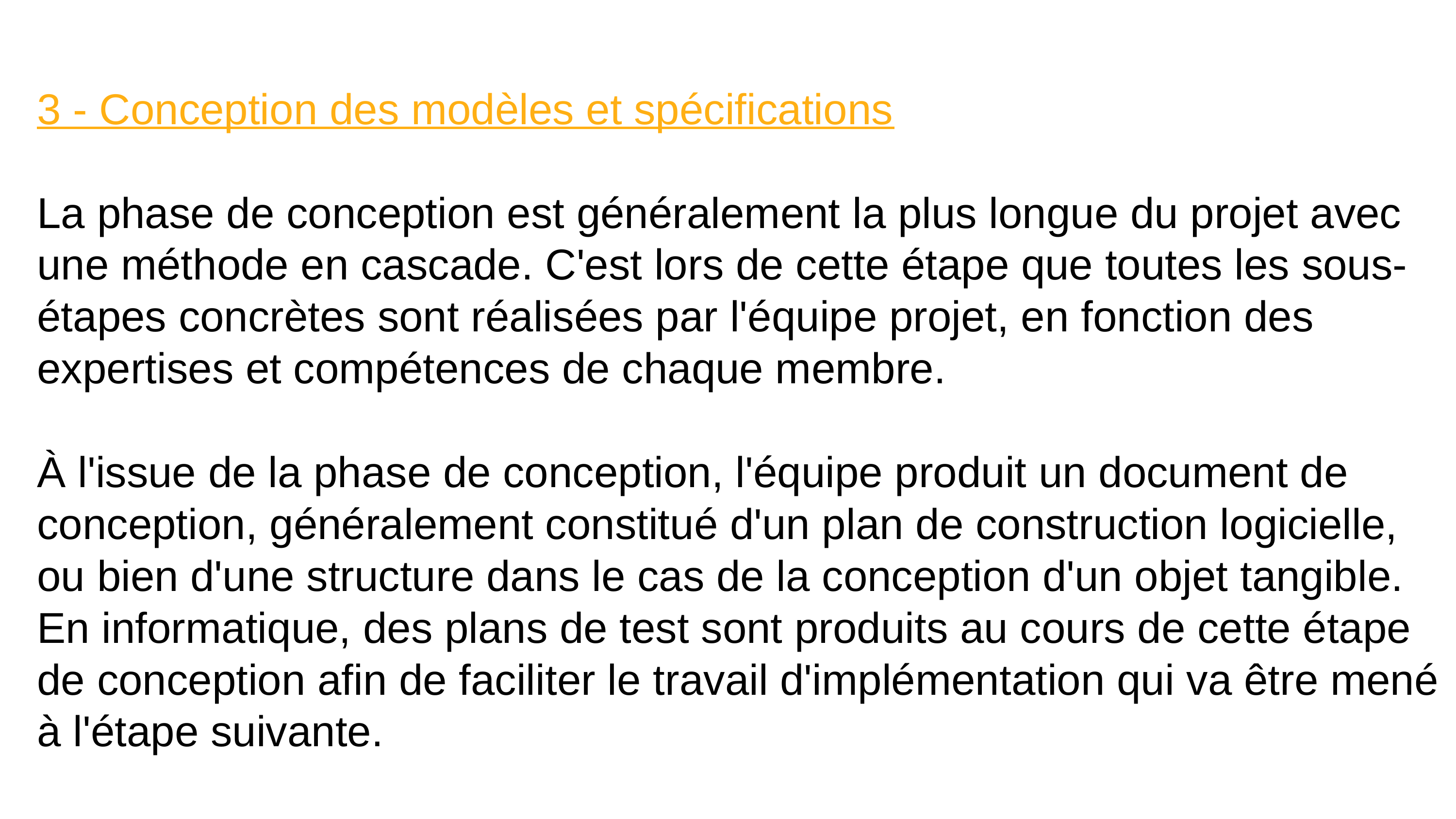

3 - Conception des modèles et spécifications

La phase de conception est généralement la plus longue du projet avec une méthode en cascade. C'est lors de cette étape que toutes les sous-étapes concrètes sont réalisées par l'équipe projet, en fonction des expertises et compétences de chaque membre.

À l'issue de la phase de conception, l'équipe produit un document de conception, généralement constitué d'un plan de construction logicielle, ou bien d'une structure dans le cas de la conception d'un objet tangible. En informatique, des plans de test sont produits au cours de cette étape de conception afin de faciliter le travail d'implémentation qui va être mené à l'étape suivante.